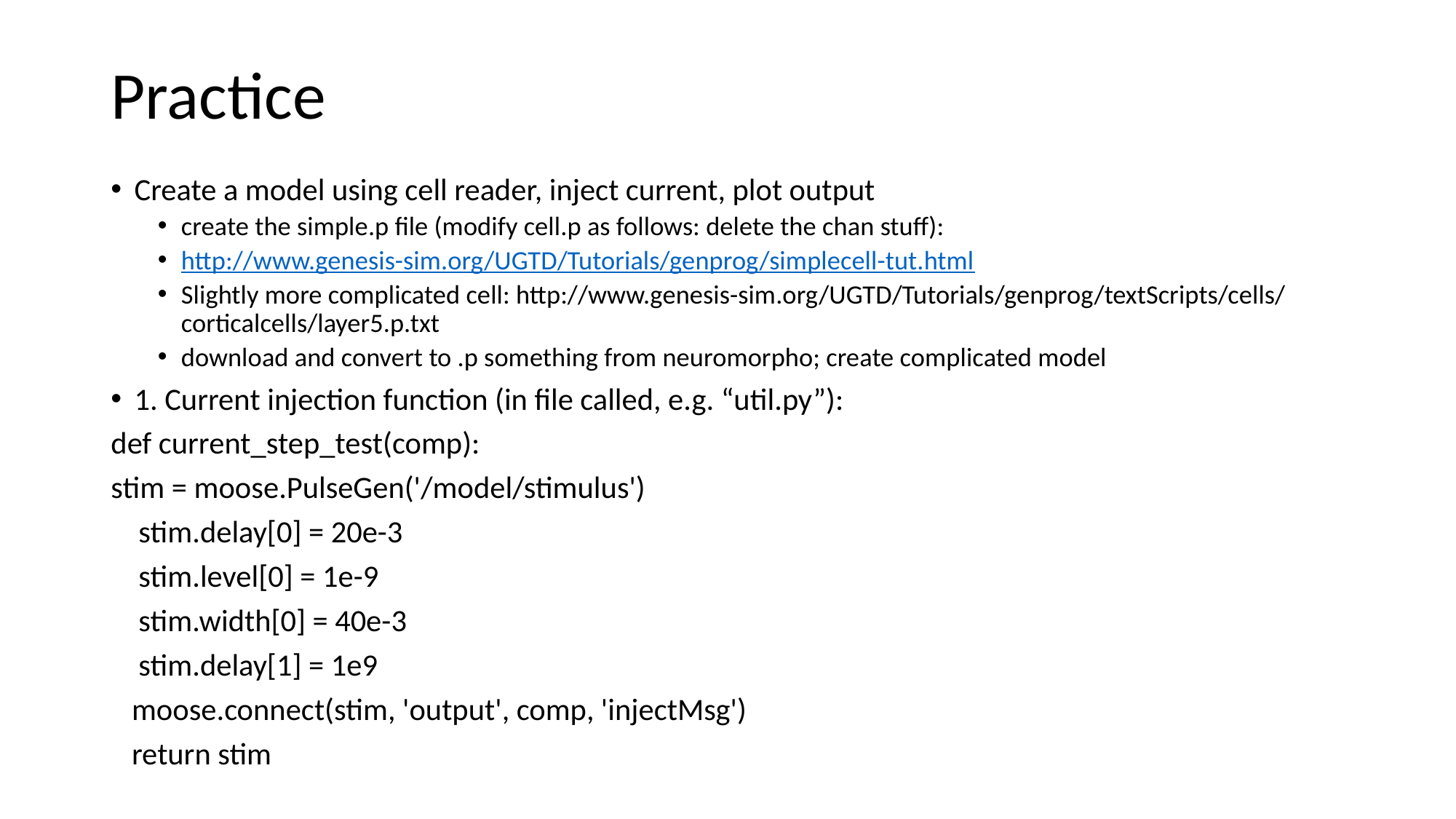

# Practice
Create a model using cell reader, inject current, plot output
create the simple.p file (modify cell.p as follows: delete the chan stuff):
http://www.genesis-sim.org/UGTD/Tutorials/genprog/simplecell-tut.html
Slightly more complicated cell: http://www.genesis-sim.org/UGTD/Tutorials/genprog/textScripts/cells/corticalcells/layer5.p.txt
download and convert to .p something from neuromorpho; create complicated model
1. Current injection function (in file called, e.g. “util.py”):
def current_step_test(comp):
stim = moose.PulseGen('/model/stimulus')
    stim.delay[0] = 20e-3
    stim.level[0] = 1e-9
    stim.width[0] = 40e-3
    stim.delay[1] = 1e9
   moose.connect(stim, 'output', comp, 'injectMsg')
   return stim